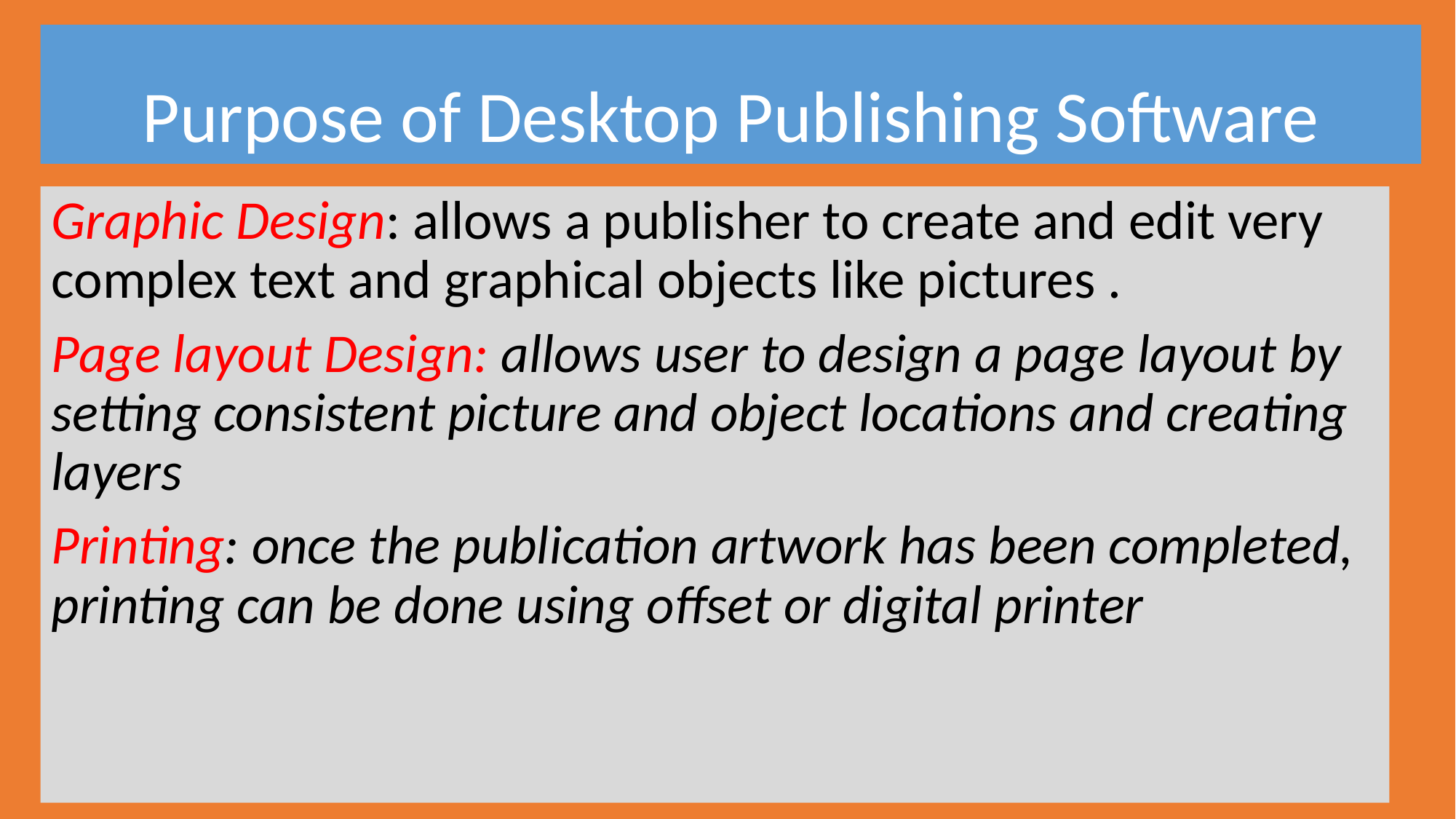

# Purpose of Desktop Publishing Software
Graphic Design: allows a publisher to create and edit very complex text and graphical objects like pictures .
Page layout Design: allows user to design a page layout by setting consistent picture and object locations and creating layers
Printing: once the publication artwork has been completed, printing can be done using offset or digital printer

Ms Publisher Notes |  Mr. Castro O.  | F2